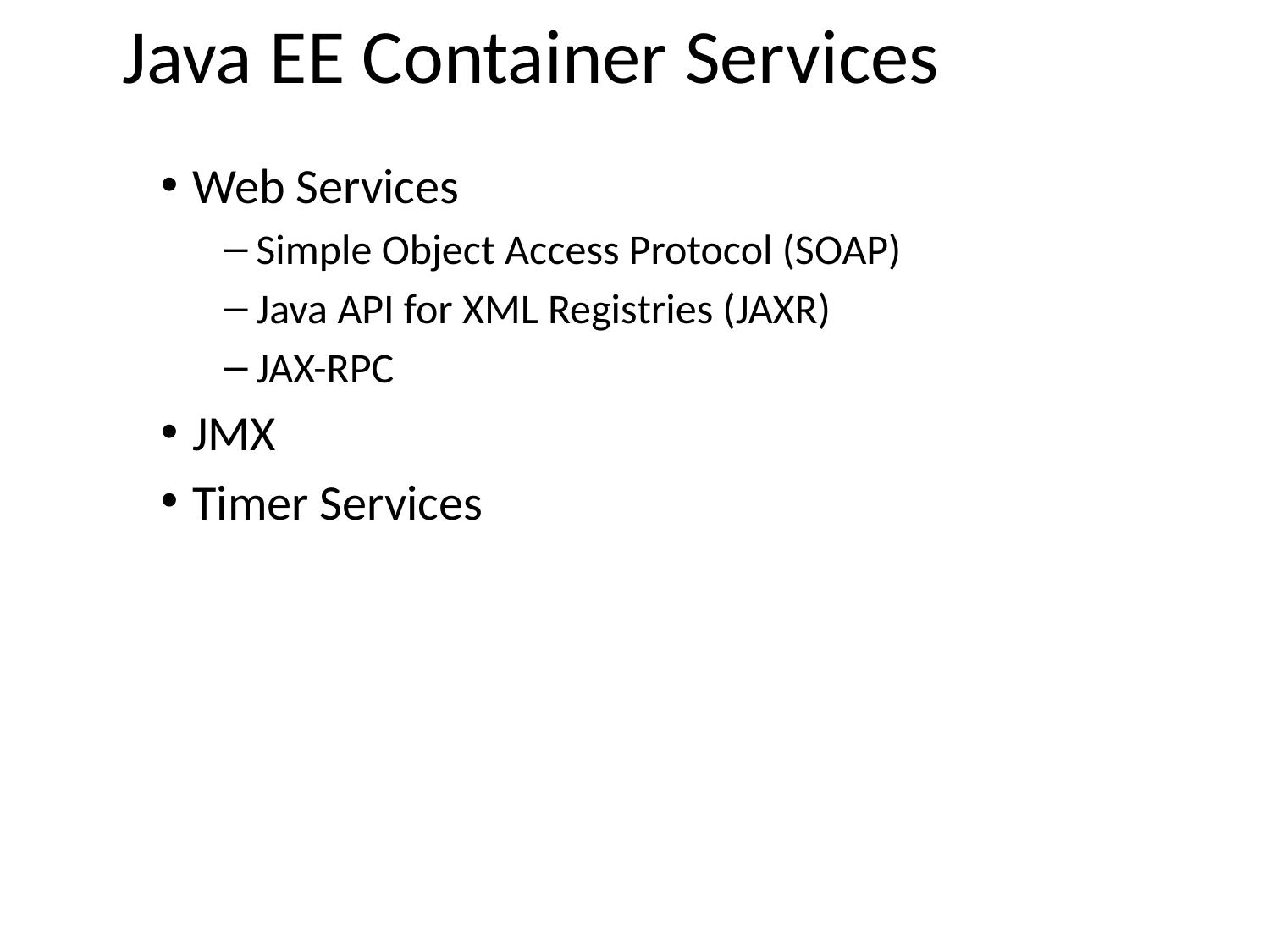

# Java EE Container Services
Web Services
Simple Object Access Protocol (SOAP)
Java API for XML Registries (JAXR)
JAX-RPC
JMX
Timer Services